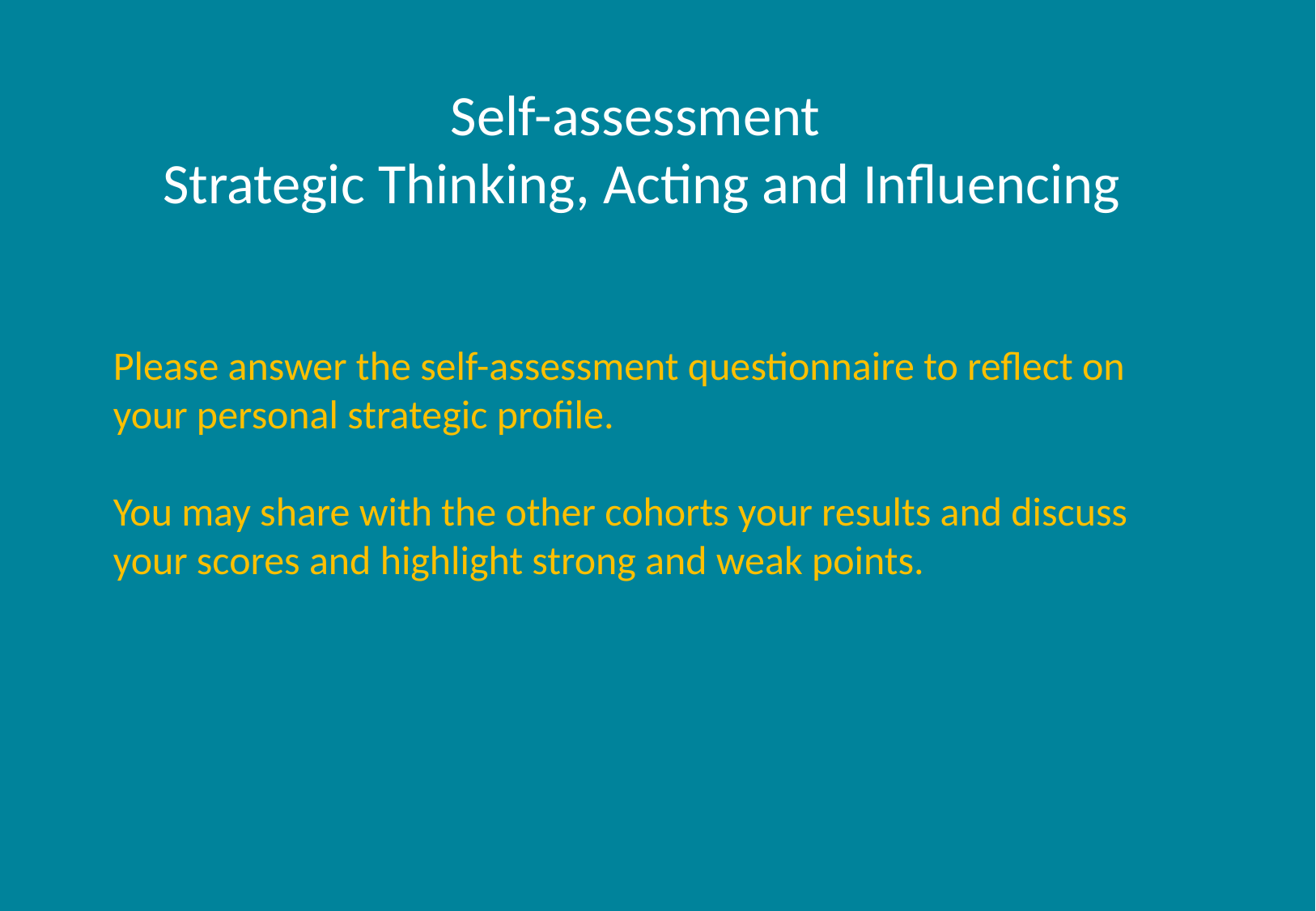

# Self-assessment Strategic Thinking, Acting and Influencing
Please answer the self-assessment questionnaire to reflect on your personal strategic profile.

You may share with the other cohorts your results and discuss your scores and highlight strong and weak points.